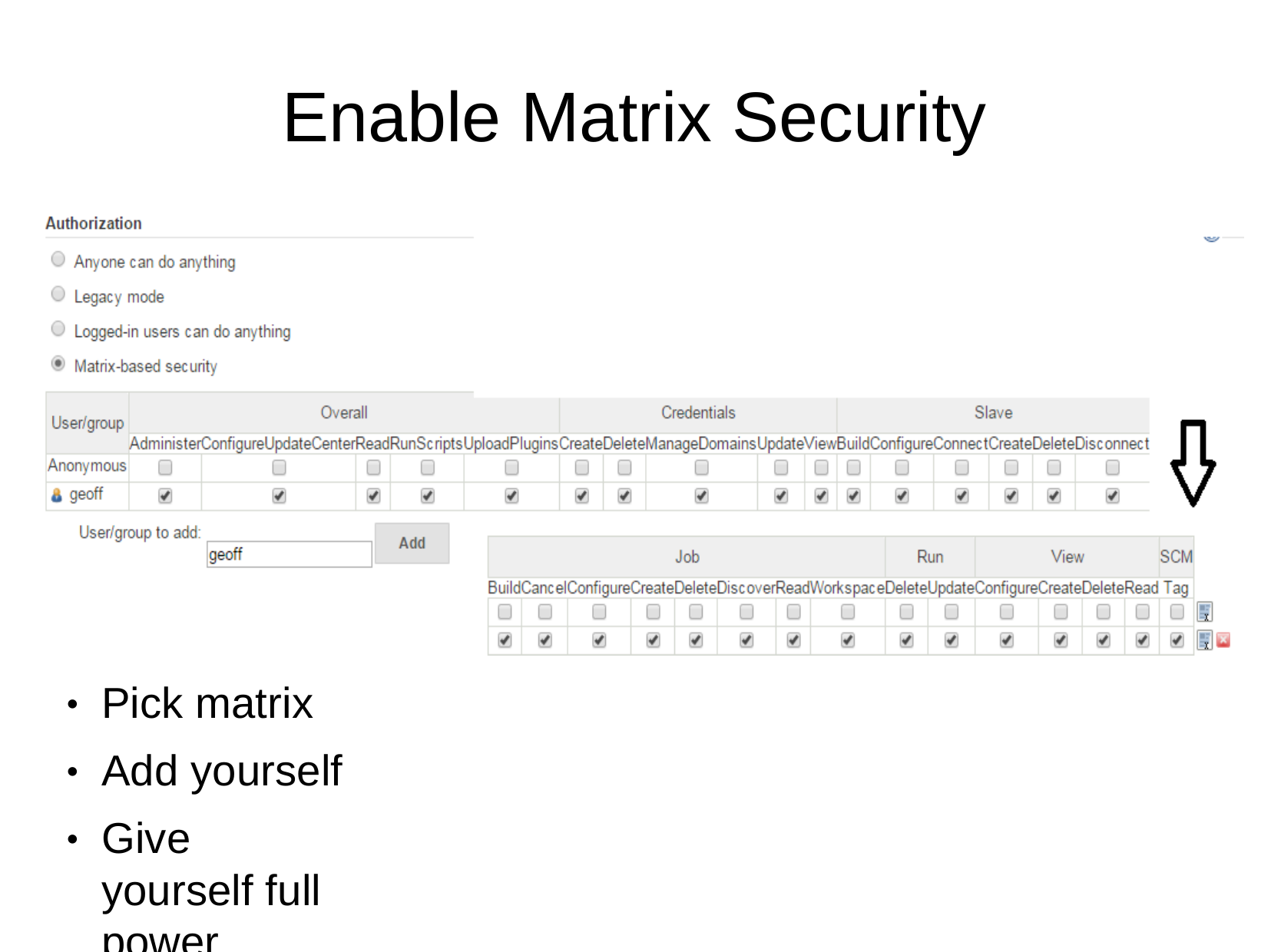

# Enable Matrix Security

Pick matrix  Add yourself
Give yourself full power
●
●
●